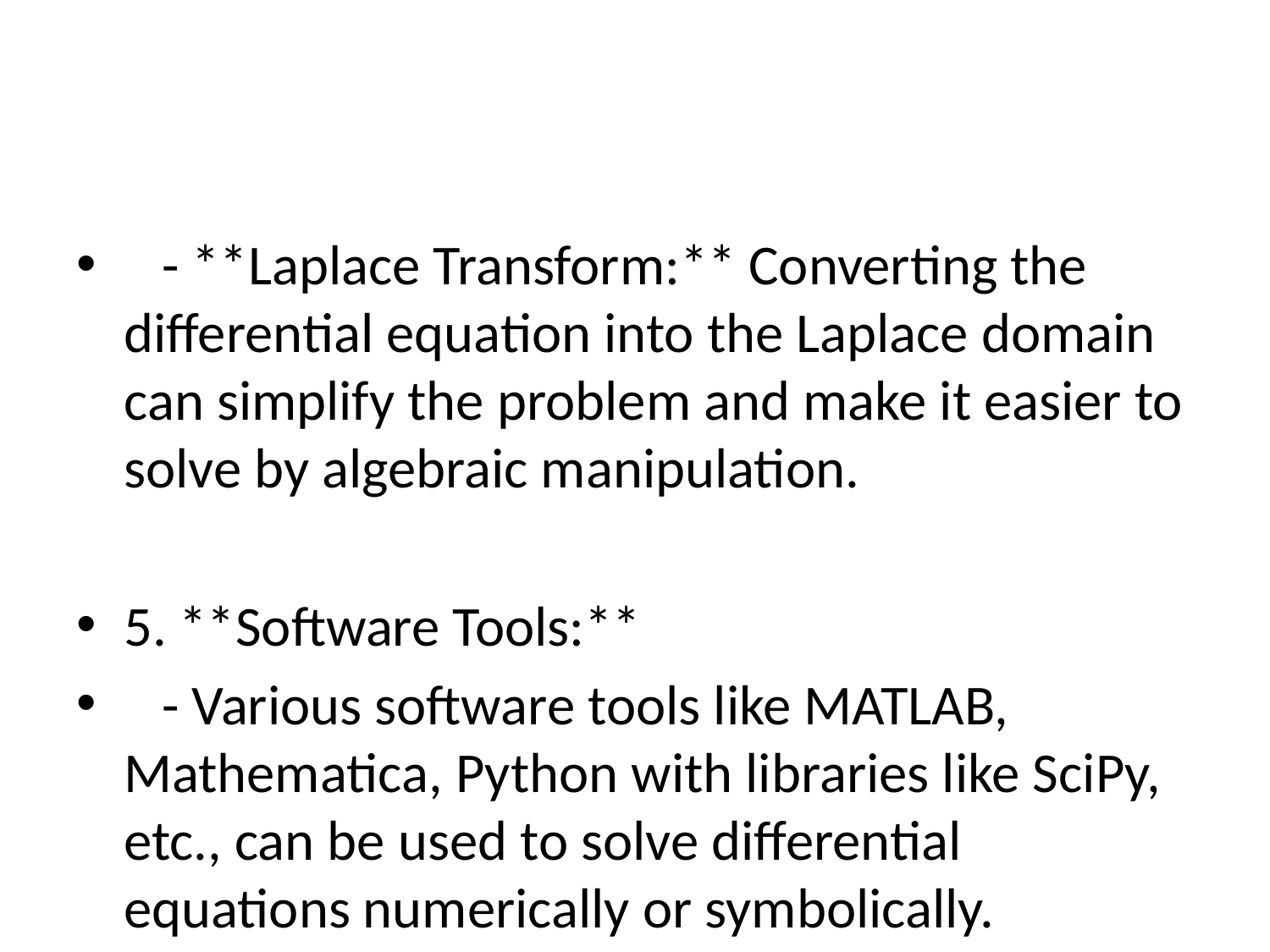

#
   - **Laplace Transform:** Converting the differential equation into the Laplace domain can simplify the problem and make it easier to solve by algebraic manipulation.

5. **Software Tools:**
   - Various software tools like MATLAB, Mathematica, Python with libraries like SciPy, etc., can be used to solve differential equations numerically or symbolically.